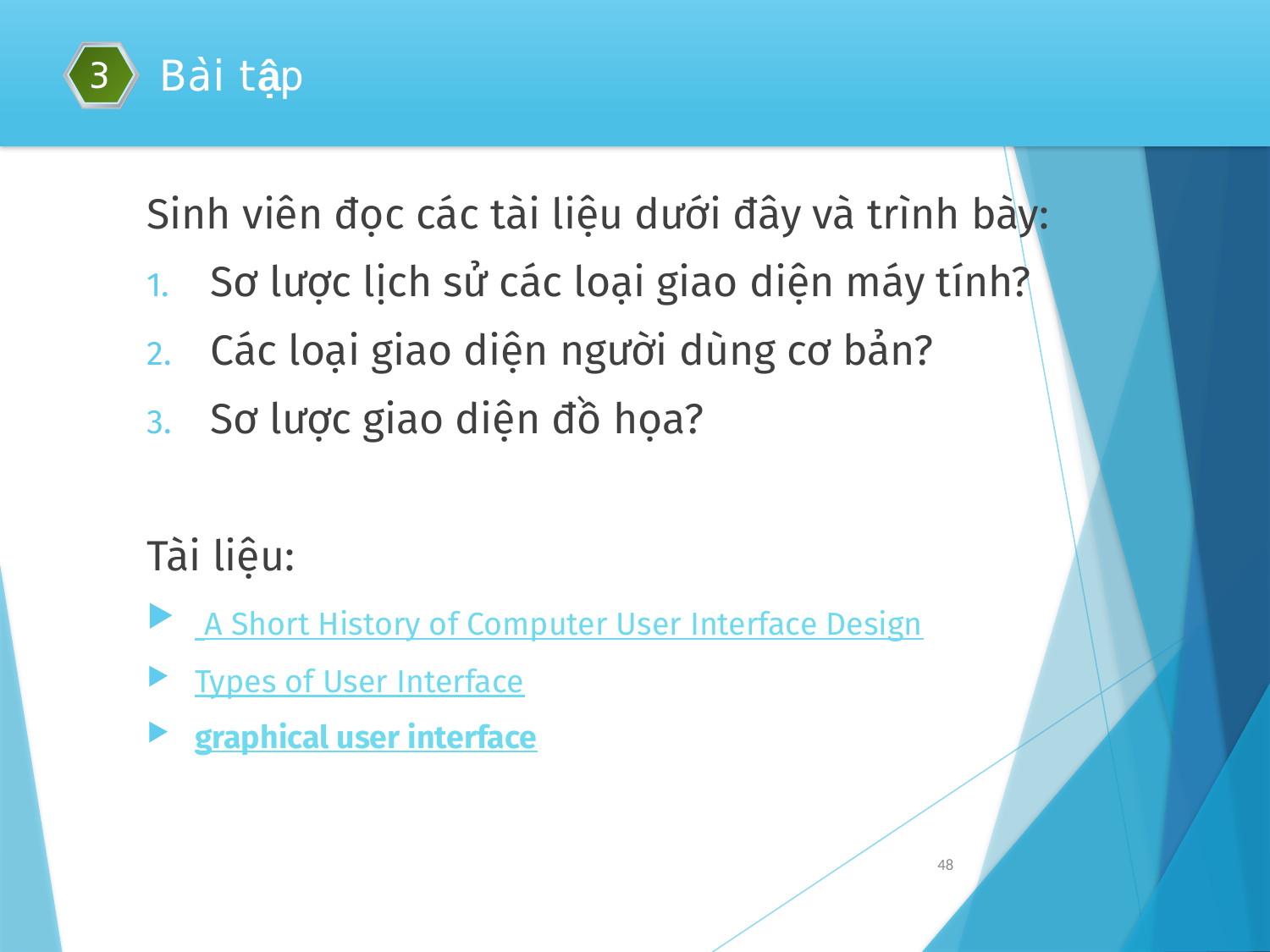

3
Bài tập
Sinh viên đọc các tài liệu dưới đây và trình bày:
Sơ lược lịch sử các loại giao diện máy tính?
Các loại giao diện người dùng cơ bản?
Sơ lược giao diện đồ họa?

Tài liệu:
 A Short History of Computer User Interface Design
Types of User Interface
graphical user interface
48